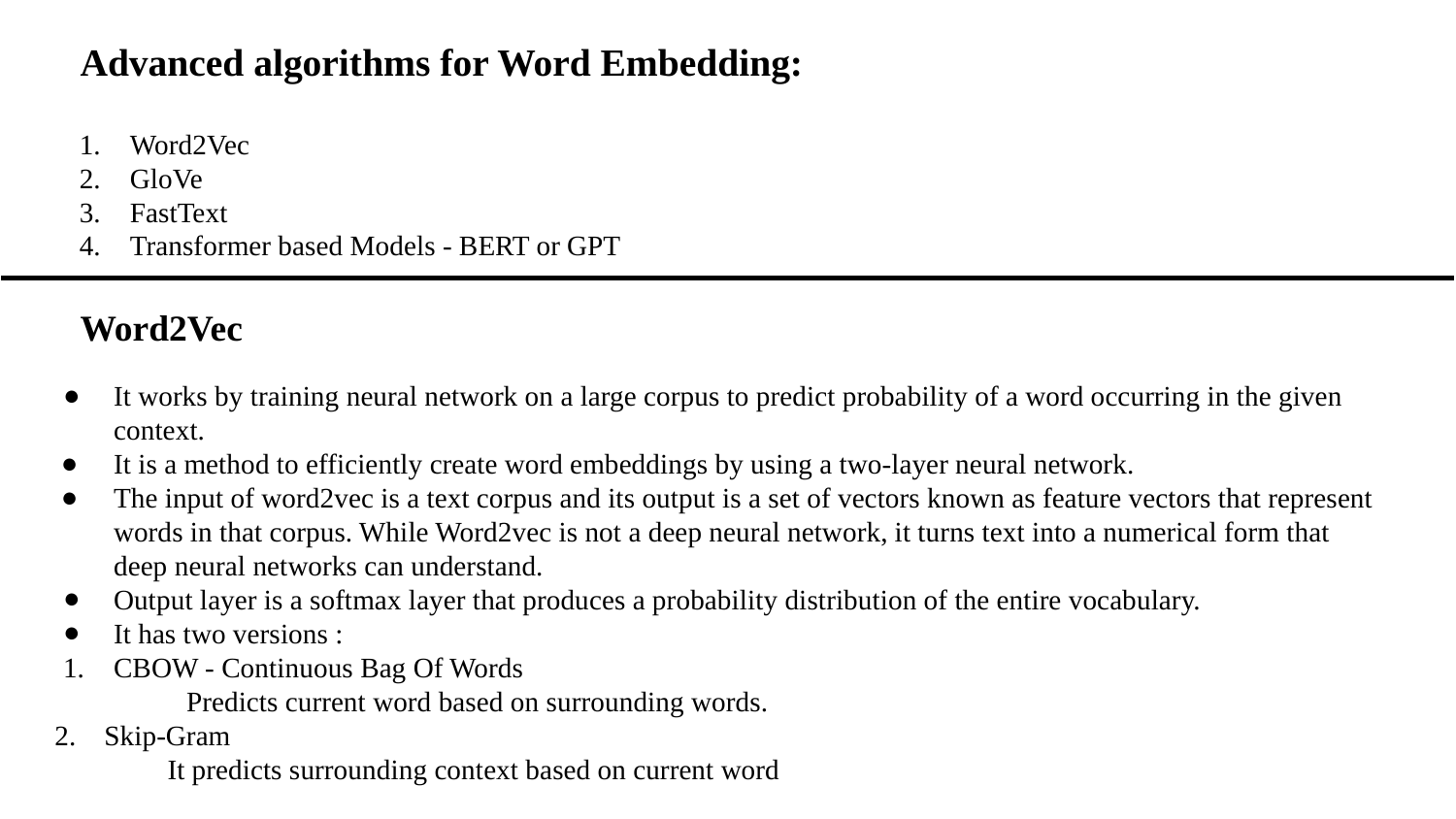

Advanced algorithms for Word Embedding:
Word2Vec
GloVe
FastText
Transformer based Models - BERT or GPT
Word2Vec
It works by training neural network on a large corpus to predict probability of a word occurring in the given context.
It is a method to efficiently create word embeddings by using a two-layer neural network.
The input of word2vec is a text corpus and its output is a set of vectors known as feature vectors that represent words in that corpus. While Word2vec is not a deep neural network, it turns text into a numerical form that deep neural networks can understand.
Output layer is a softmax layer that produces a probability distribution of the entire vocabulary.
It has two versions :
CBOW - Continuous Bag Of Words
Predicts current word based on surrounding words.
  2.    Skip-Gram
                  It predicts surrounding context based on current word